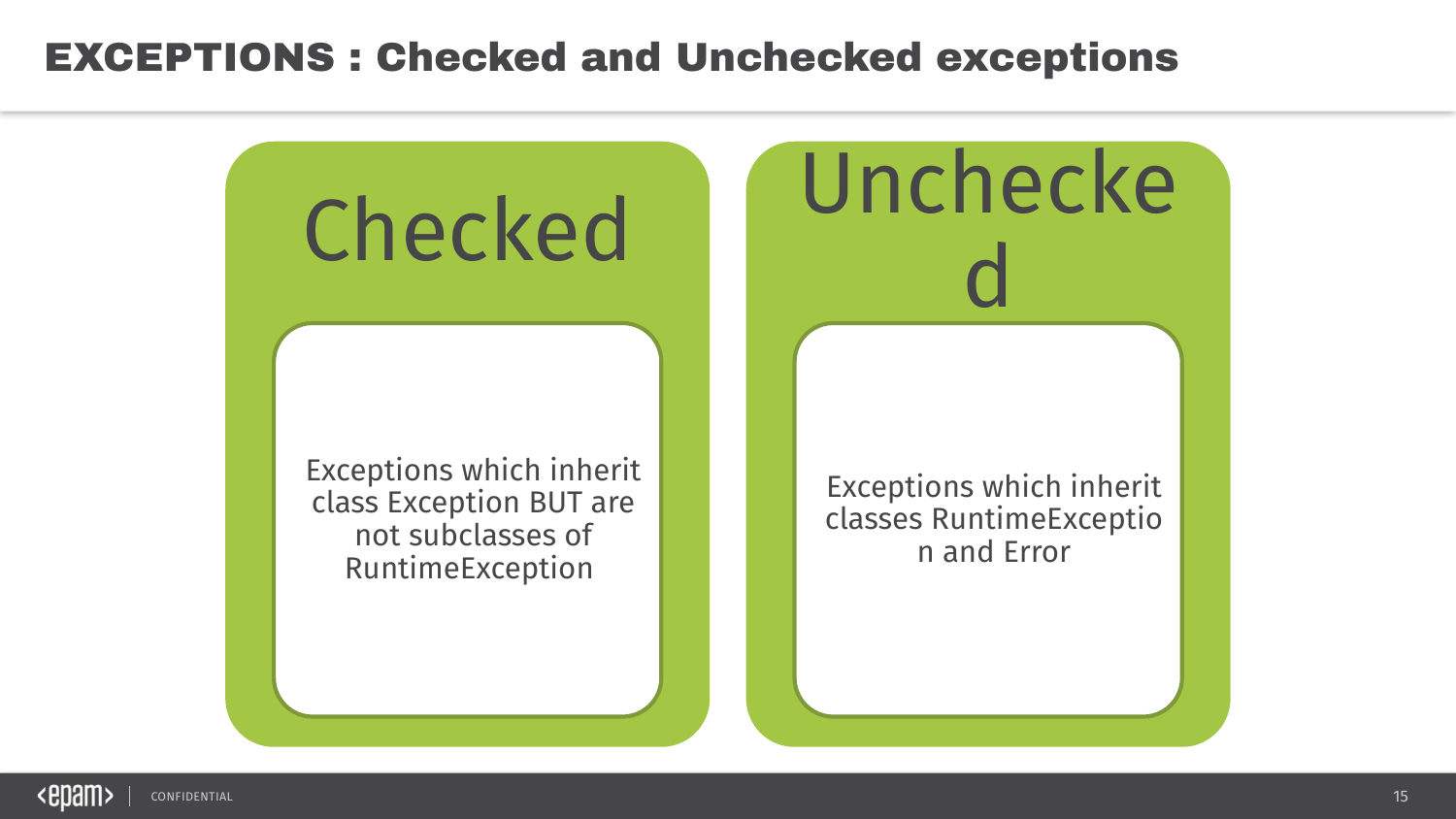

EXCEPTIONS : Checked and Unchecked exceptions
Checked
Exceptions which inherit class Exception BUT are not subclasses of RuntimeException
Unchecked
Exceptions which inherit classes RuntimeException and Error